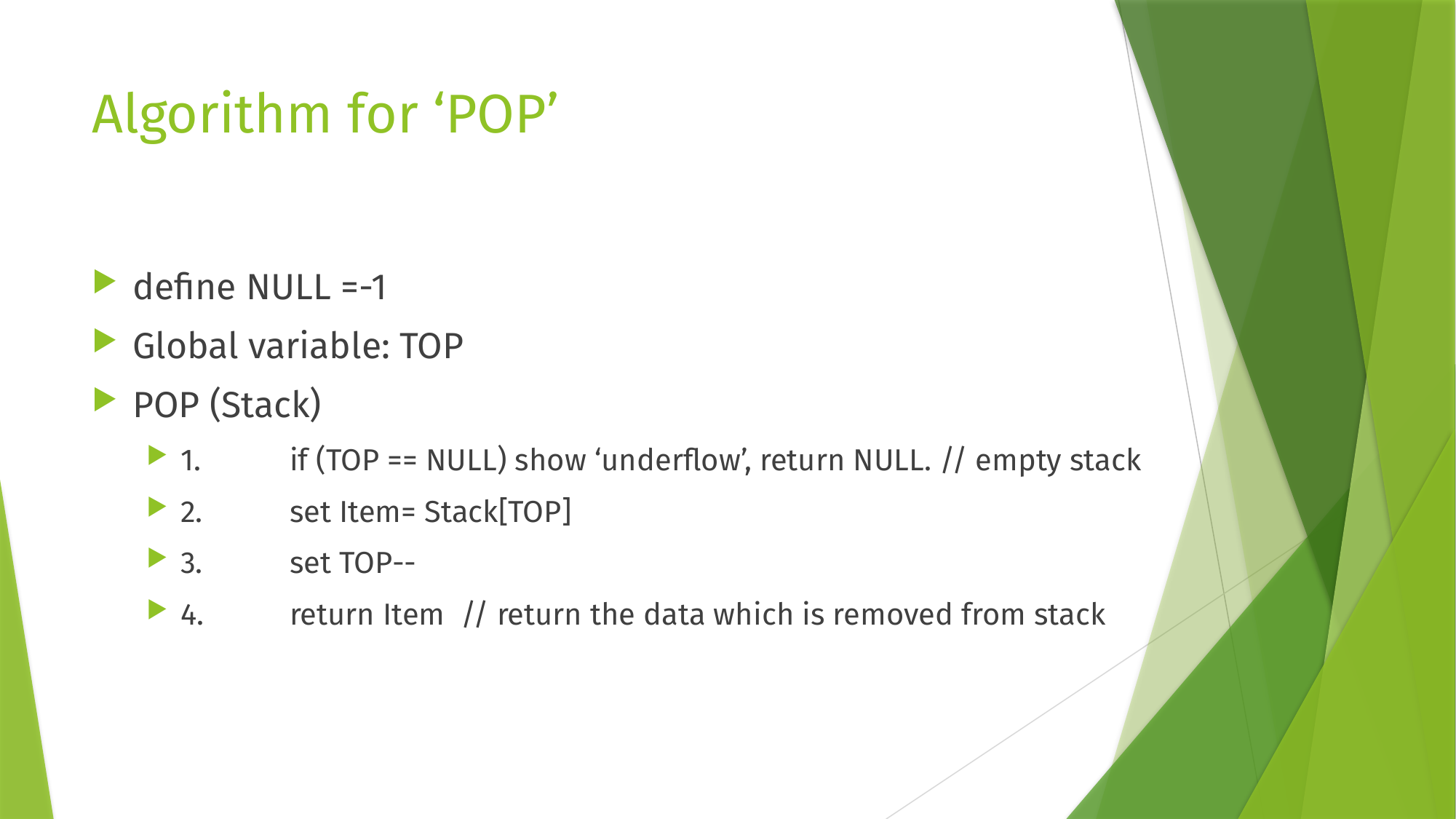

# Algorithm for ‘POP’
define NULL =-1
Global variable: TOP
POP (Stack)
1.	if (TOP == NULL) show ‘underflow’, return NULL. // empty stack
2.	set Item= Stack[TOP]
3.	set TOP--
4. 	return Item  // return the data which is removed from stack